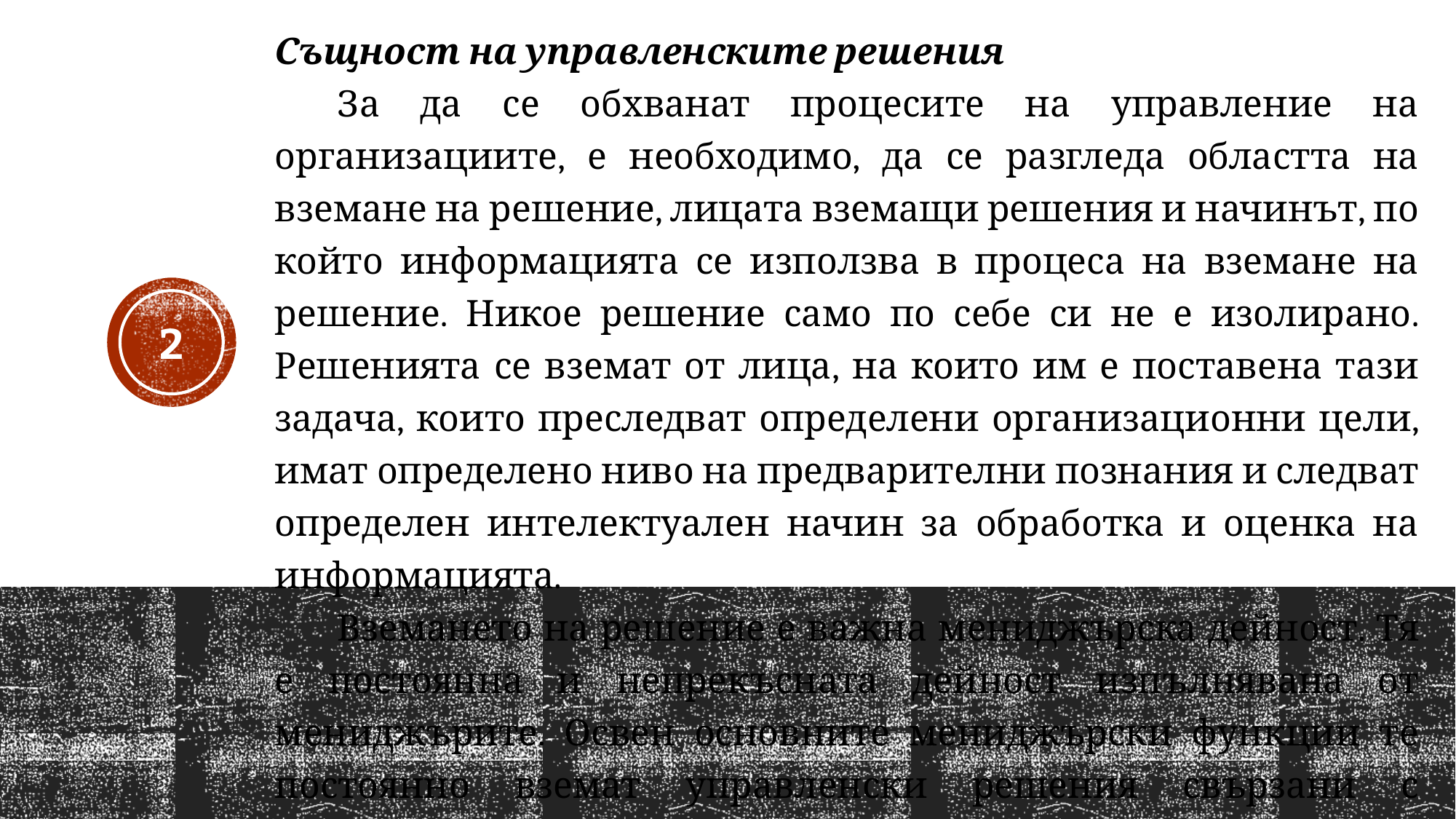

Същност на управленските решения
 За да се обхванат процесите на управление на организациите, е необходимо, да се разгледа областта на вземане на решение, лицата вземащи решения и начинът, по който информацията се използва в процеса на вземане на решение. Никое решение само по себе си не е изолирано. Решенията се вземат от лица, на които им е поставена тази задача, които преследват определени организационни цели, имат определено ниво на предварителни познания и следват определен интелектуален начин за обработка и оценка на информацията.
 Вземането на решение е важна мениджърска дейност. Тя е постоянна и непрекъсната дейност изпълнявана от мениджърите. Освен основните мениджърски функции те постоянно вземат управленски решения свързани с различни проблеми и с различно естество.
2